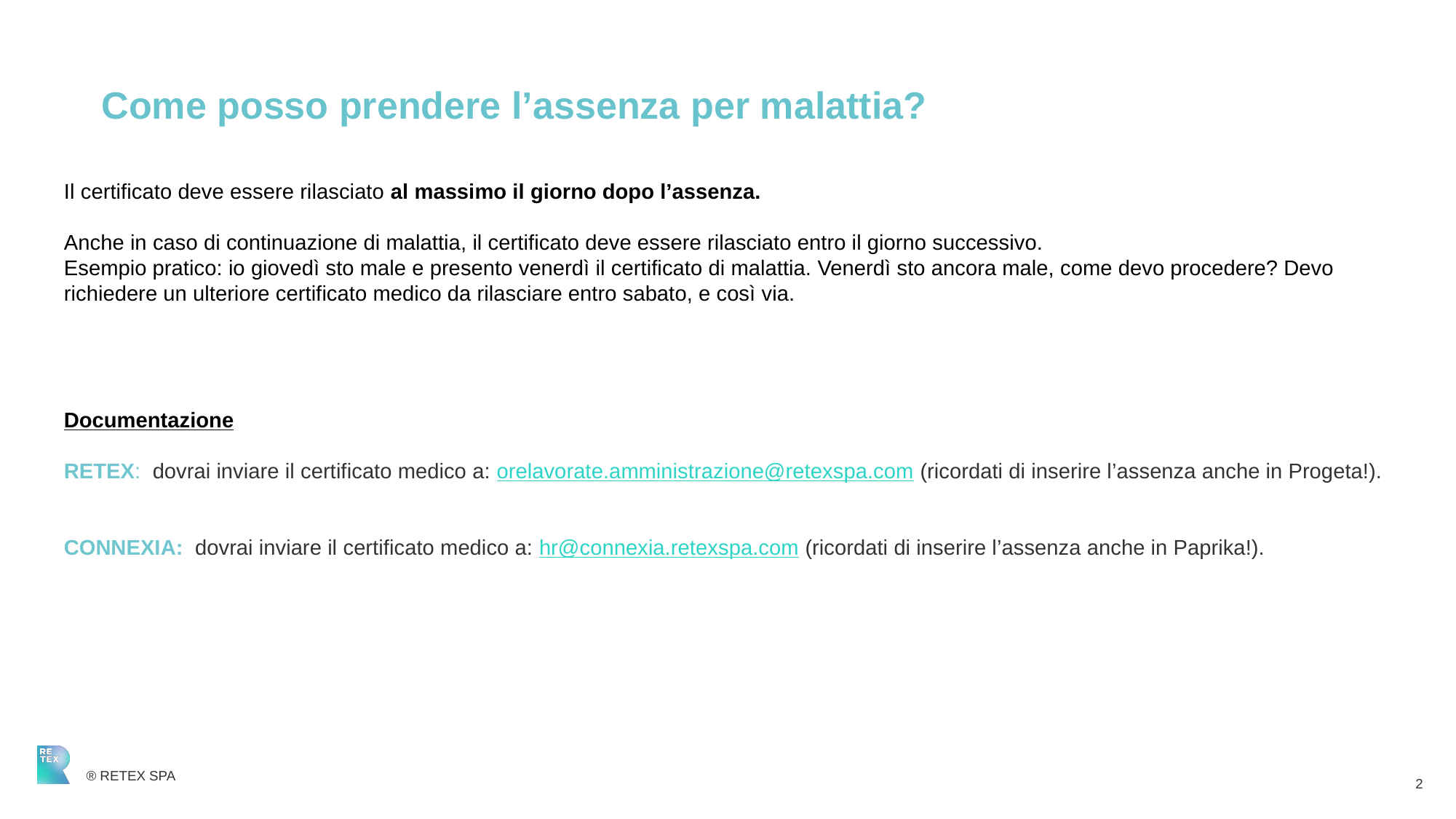

Come posso prendere l’assenza per malattia?
Il certificato deve essere rilasciato al massimo il giorno dopo l’assenza.

Anche in caso di continuazione di malattia, il certificato deve essere rilasciato entro il giorno successivo.
Esempio pratico: io giovedì sto male e presento venerdì il certificato di malattia. Venerdì sto ancora male, come devo procedere? Devo richiedere un ulteriore certificato medico da rilasciare entro sabato, e così via.

Documentazione

RETEX:  dovrai inviare il certificato medico a: orelavorate.amministrazione@retexspa.com (ricordati di inserire l’assenza anche in Progeta!).

CONNEXIA:  dovrai inviare il certificato medico a: hr@connexia.retexspa.com (ricordati di inserire l’assenza anche in Paprika!).
2